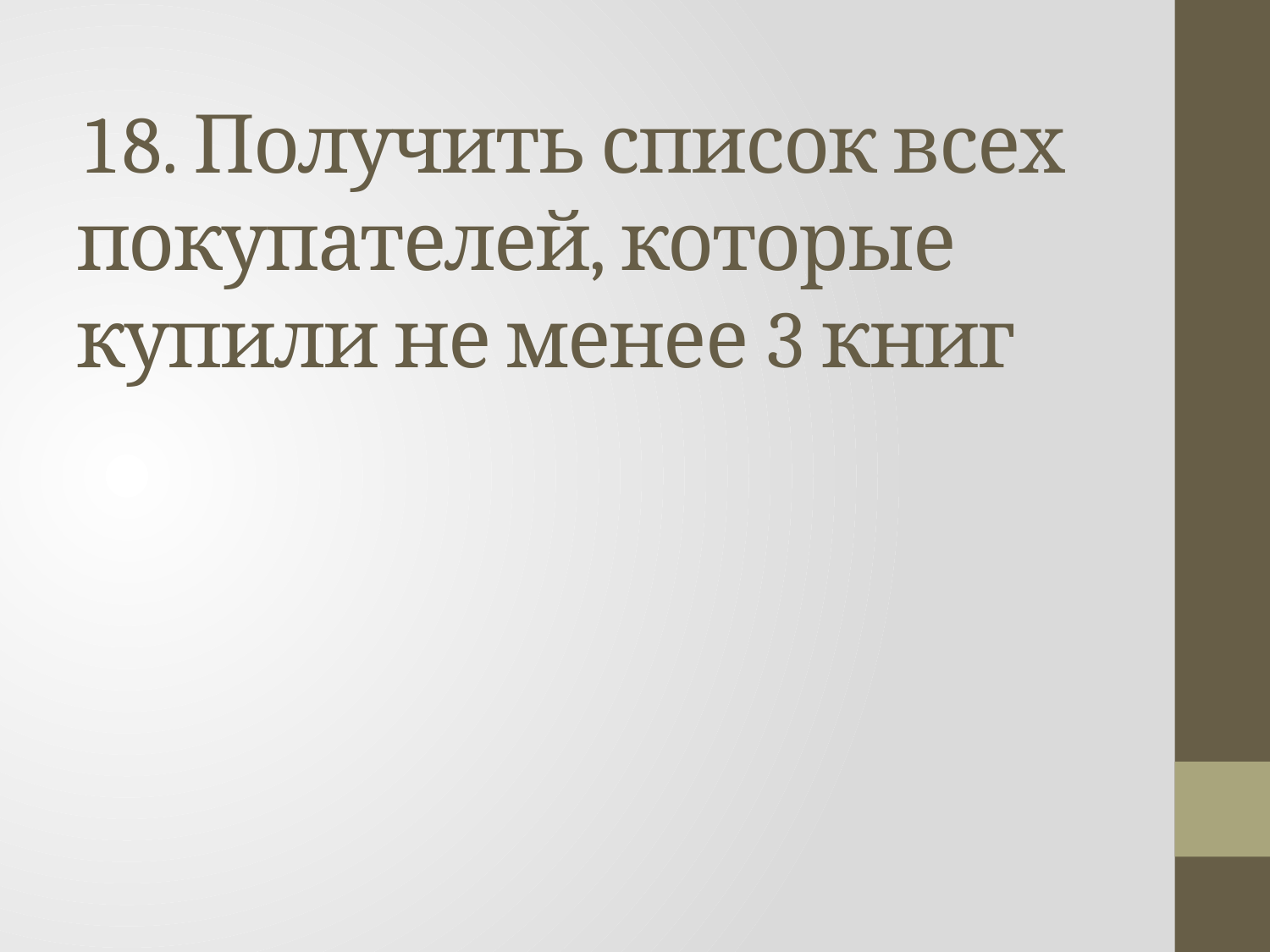

# 18. Получить список всех покупателей, которые купили не менее 3 книг